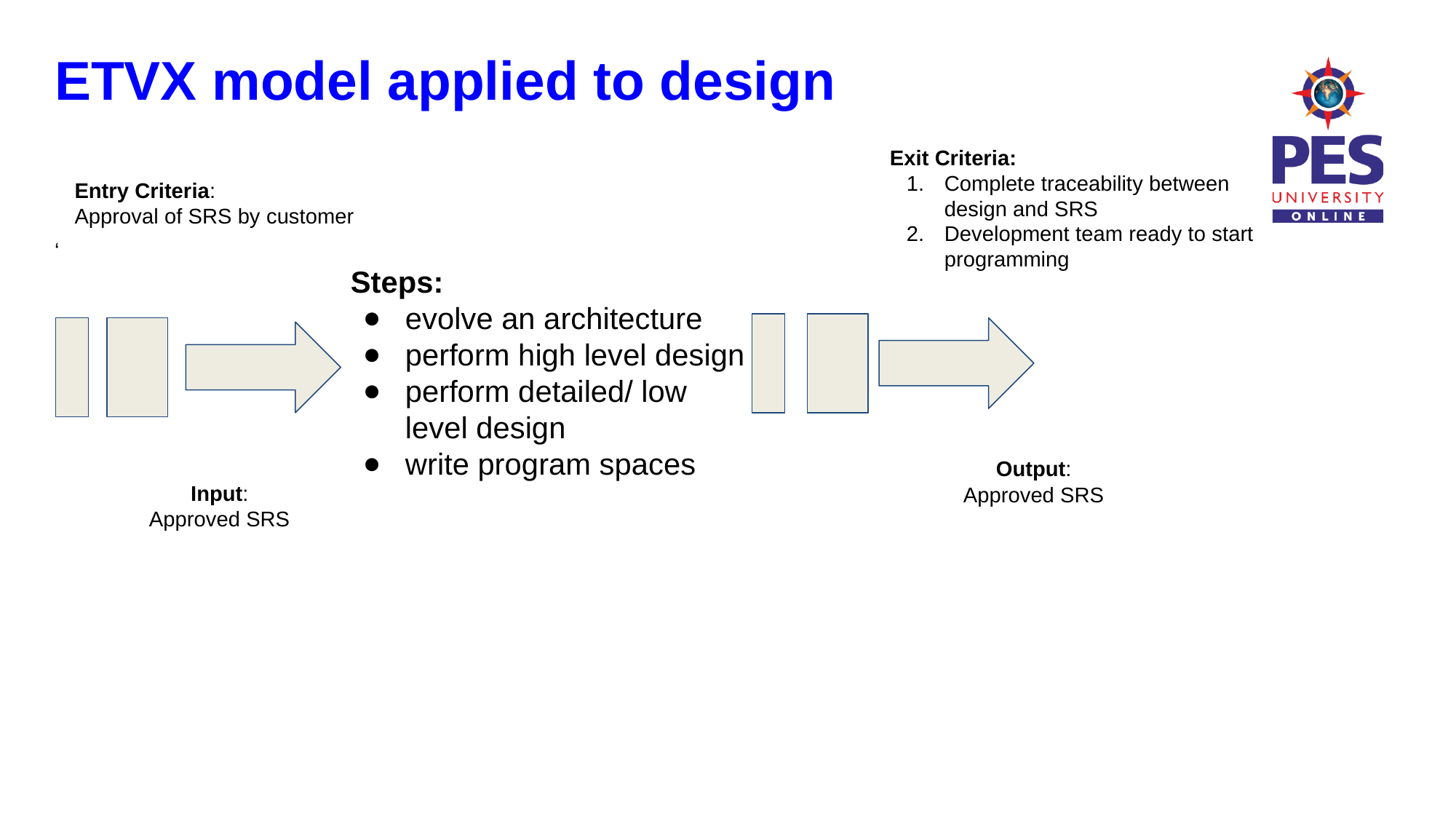

ETVX model applied to design

‘

Exit Criteria:
Complete traceability between design and SRS
Development team ready to start programming
Entry Criteria:
Approval of SRS by customer
Steps:
evolve an architecture
perform high level design
perform detailed/ low level design
write program spaces

Output:
Approved SRS
Input:
Approved SRS